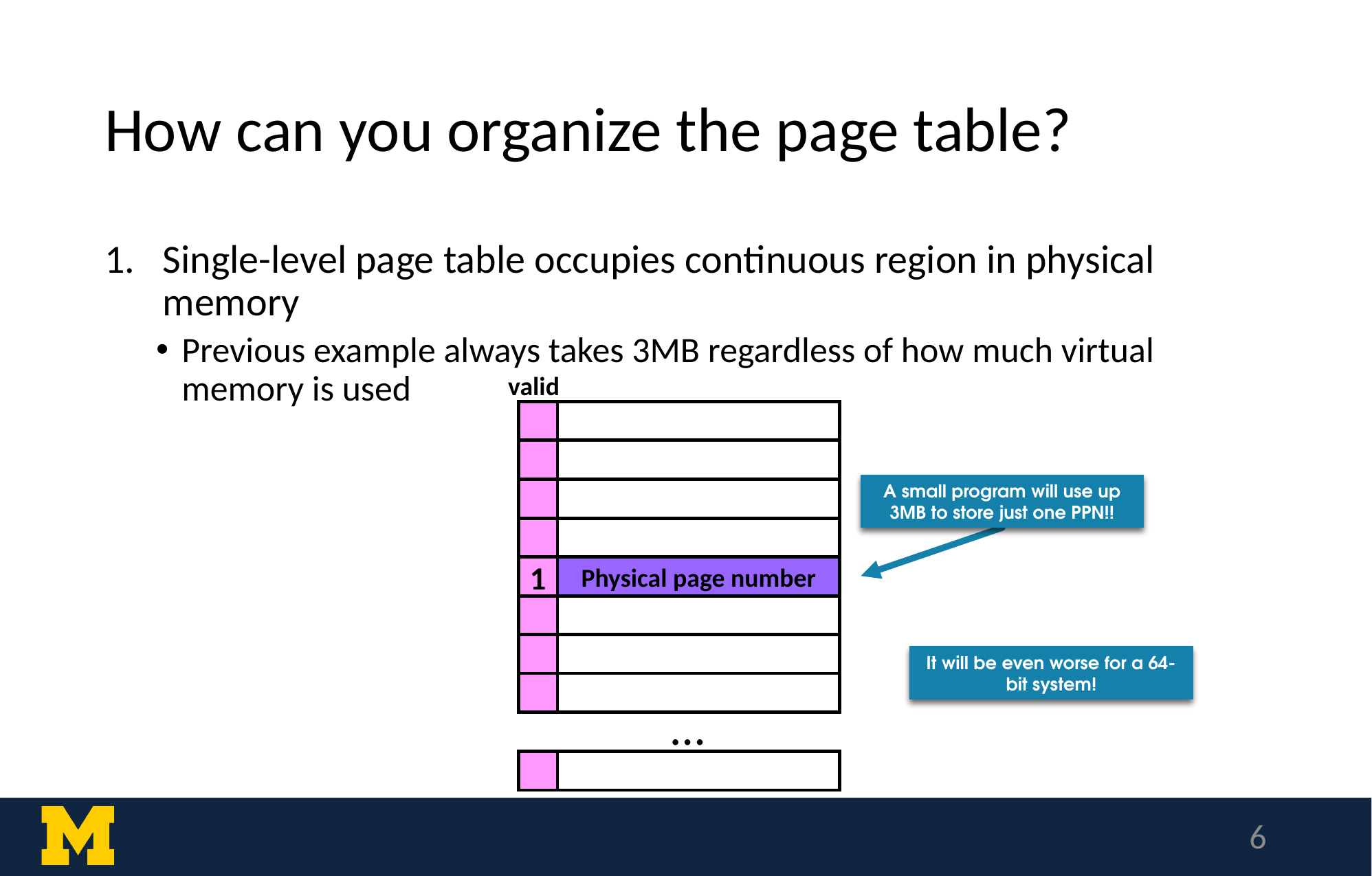

# How can you organize the page table?
Single-level page table occupies continuous region in physical memory
Previous example always takes 3MB regardless of how much virtual memory is used

valid

A small program will use up 3MB to store just one PPN!!

1
Physical page number

It will be even worse for a 64-bit system!

…

6